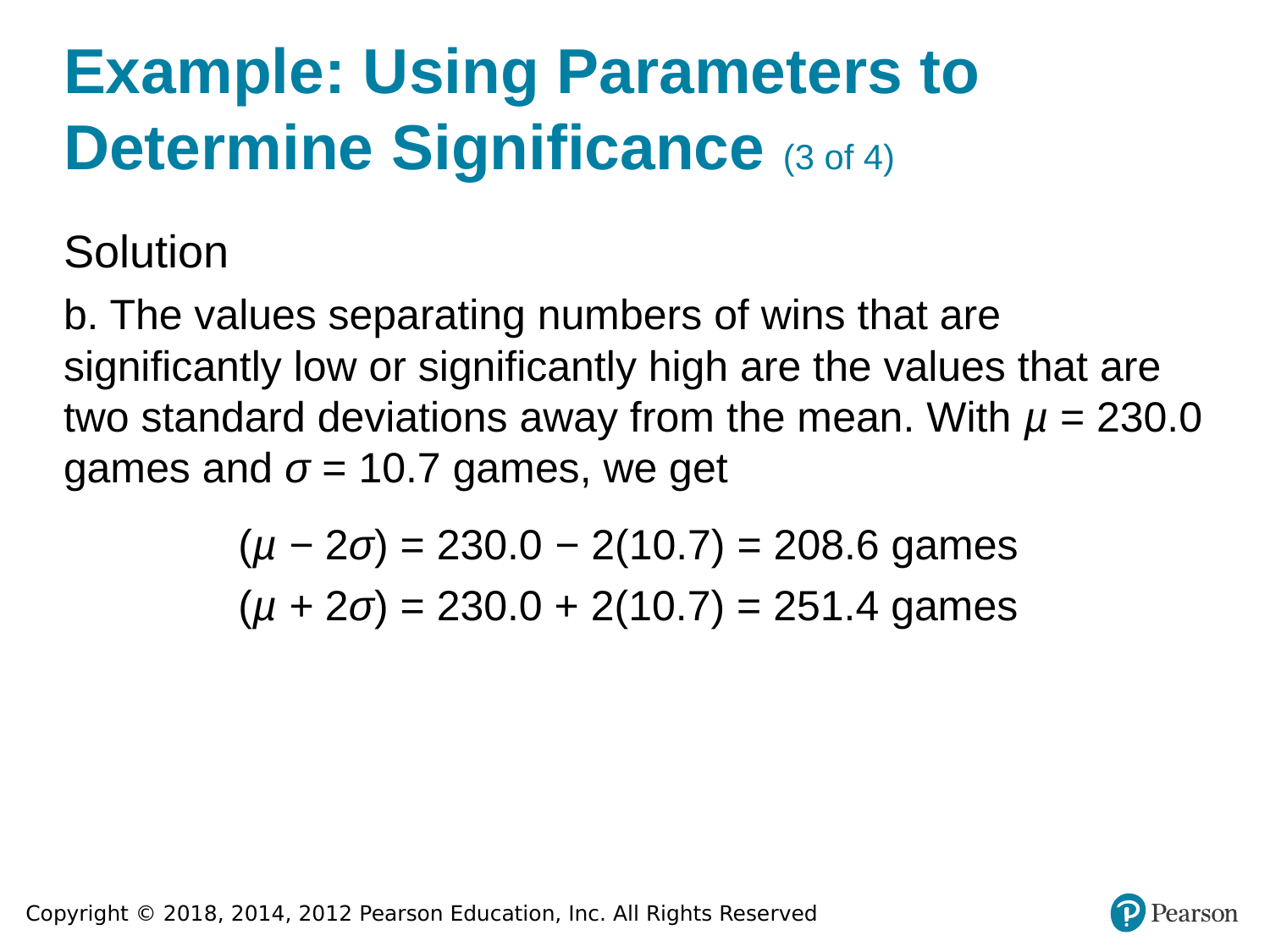

# Example: Using Parameters to Determine Significance (3 of 4)
Solution
b. The values separating numbers of wins that are significantly low or significantly high are the values that are two standard deviations away from the mean. With µ = 230.0 games and σ = 10.7 games, we get
(µ − 2σ) = 230.0 − 2(10.7) = 208.6 games
(µ + 2σ) = 230.0 + 2(10.7) = 251.4 games